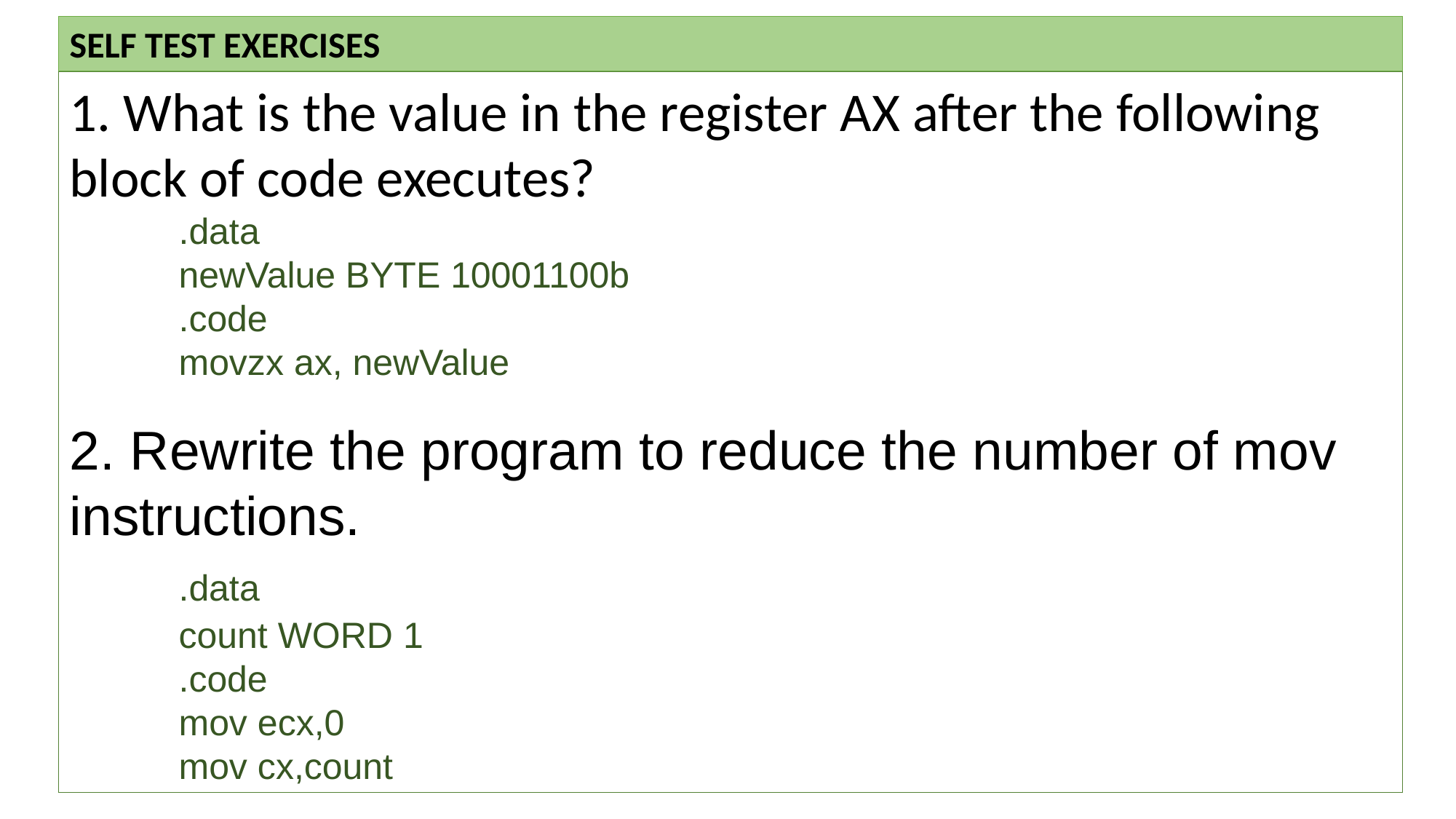

SELF TEST EXERCISES
1. What is the value in the register AX after the following block of code executes?
.data
newValue BYTE 10001100b
.code
movzx ax, newValue

2. Rewrite the program to reduce the number of mov instructions.
	.data
count WORD 1
.code
mov ecx,0
mov cx,count